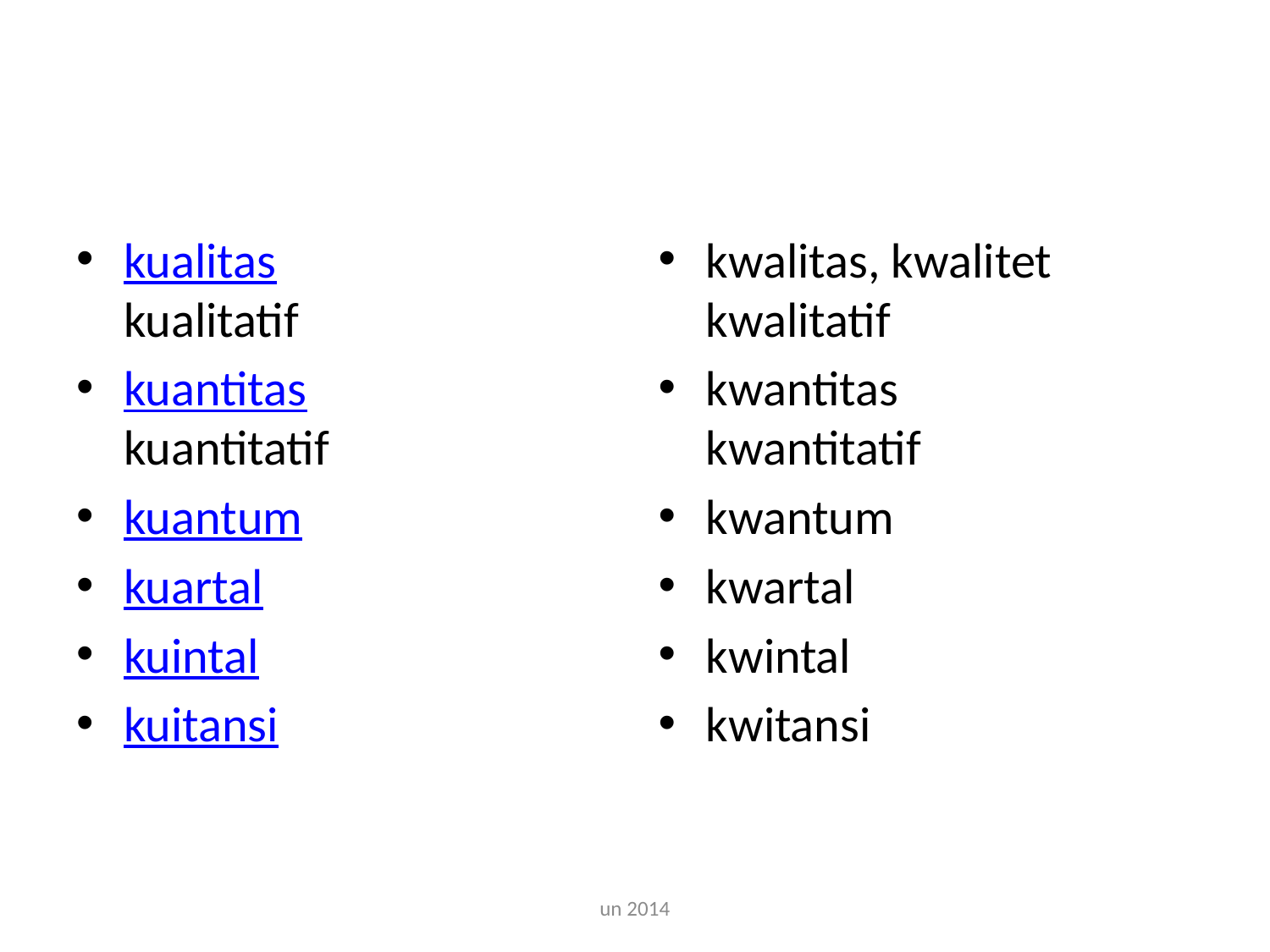

#
kualitas
kualitatif
kuantitas
kuantitatif
kuantum
kuartal
kuintal
kuitansi

kwalitas, kwalitet
kwalitatif
kwantitas
kwantitatif
kwantum
kwartal
kwintal
kwitansi

un 2014